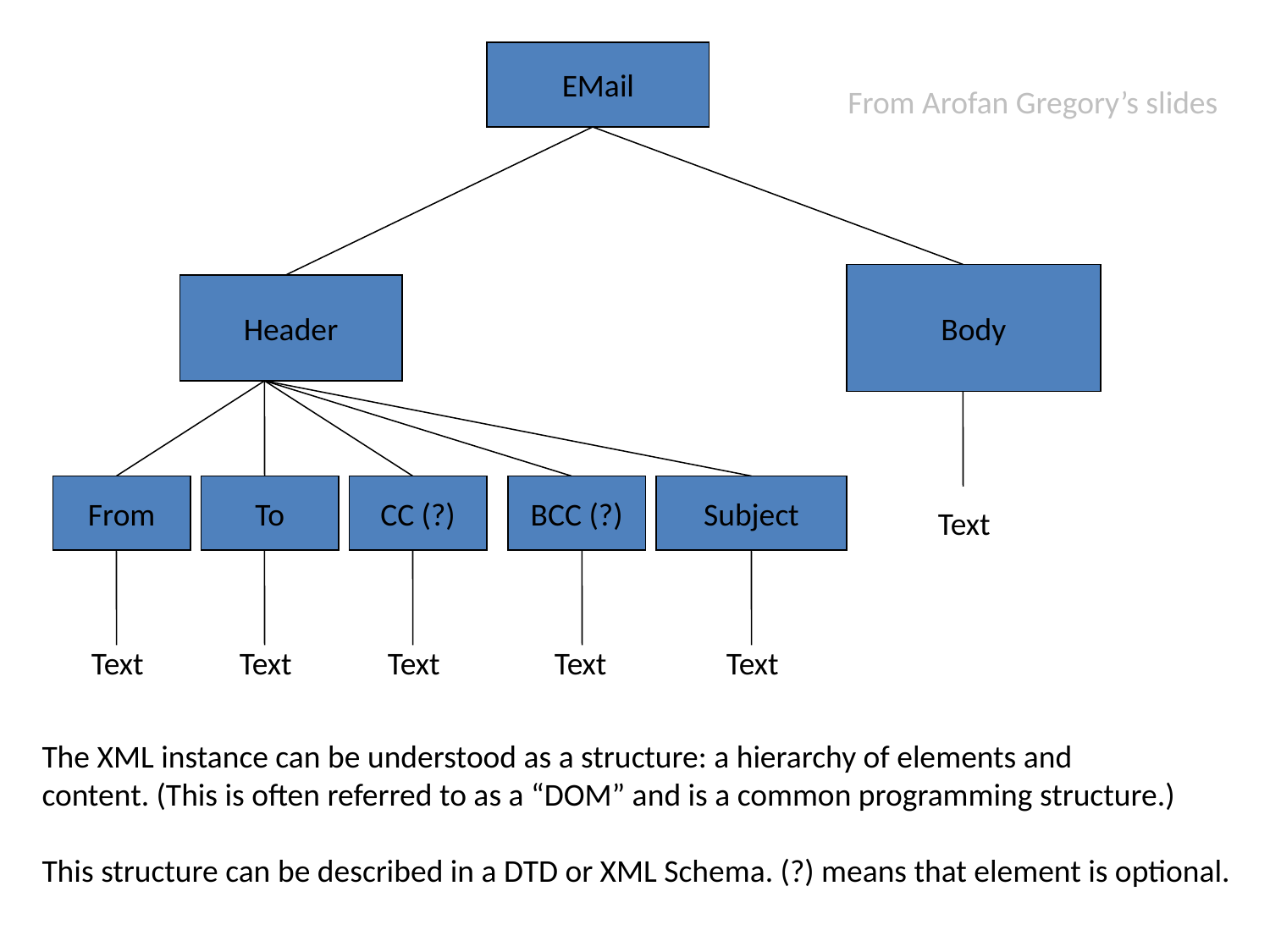

EMail
From Arofan Gregory’s slides

Body
Header

From
To
CC (?)
BCC (?)
Subject
Text

Text
Text
Text
Text
Text
The XML instance can be understood as a structure: a hierarchy of elements and
content. (This is often referred to as a “DOM” and is a common programming structure.)

This structure can be described in a DTD or XML Schema. (?) means that element is optional.